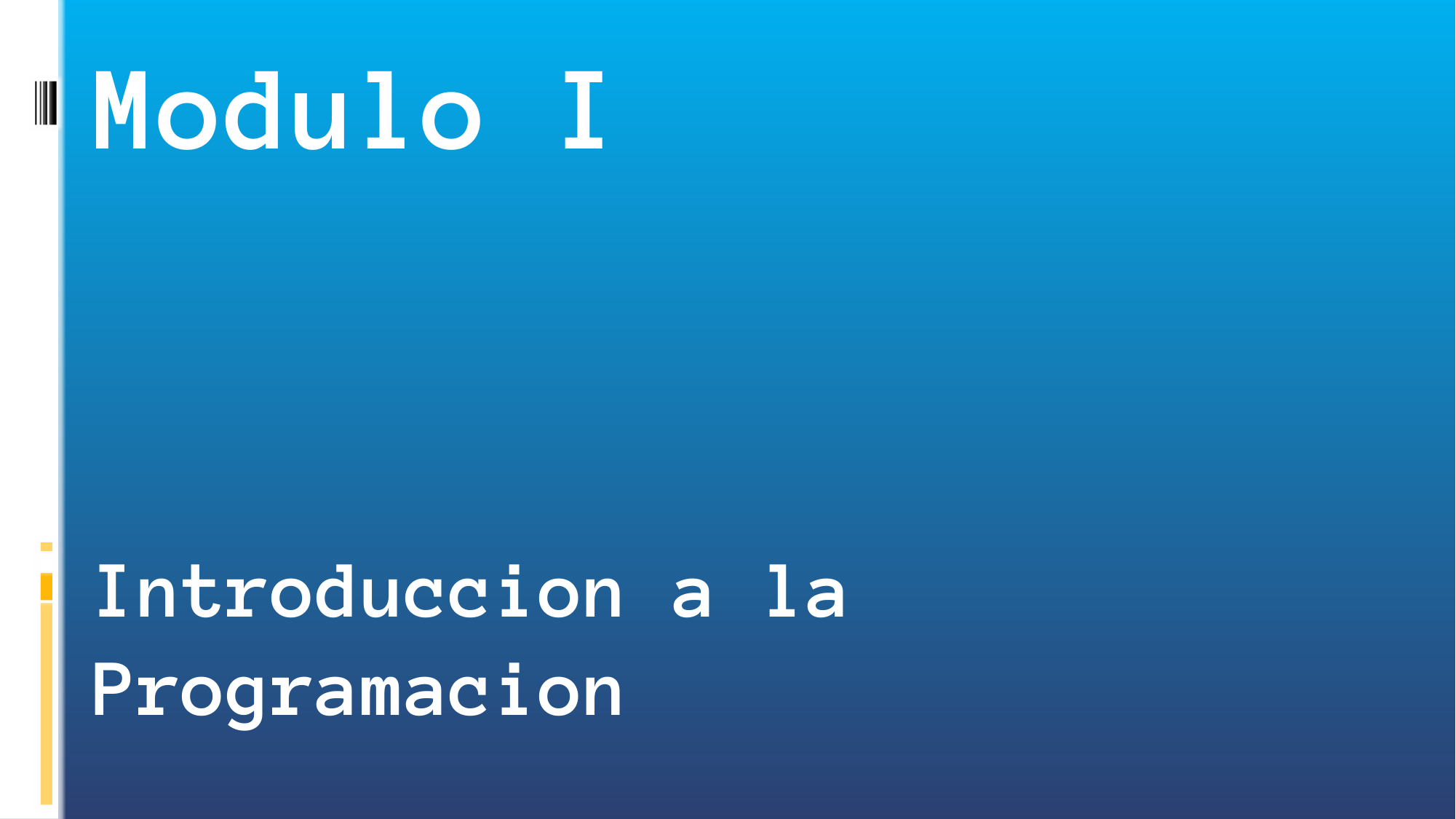

Modulo I
# Introduccion a la Programacion